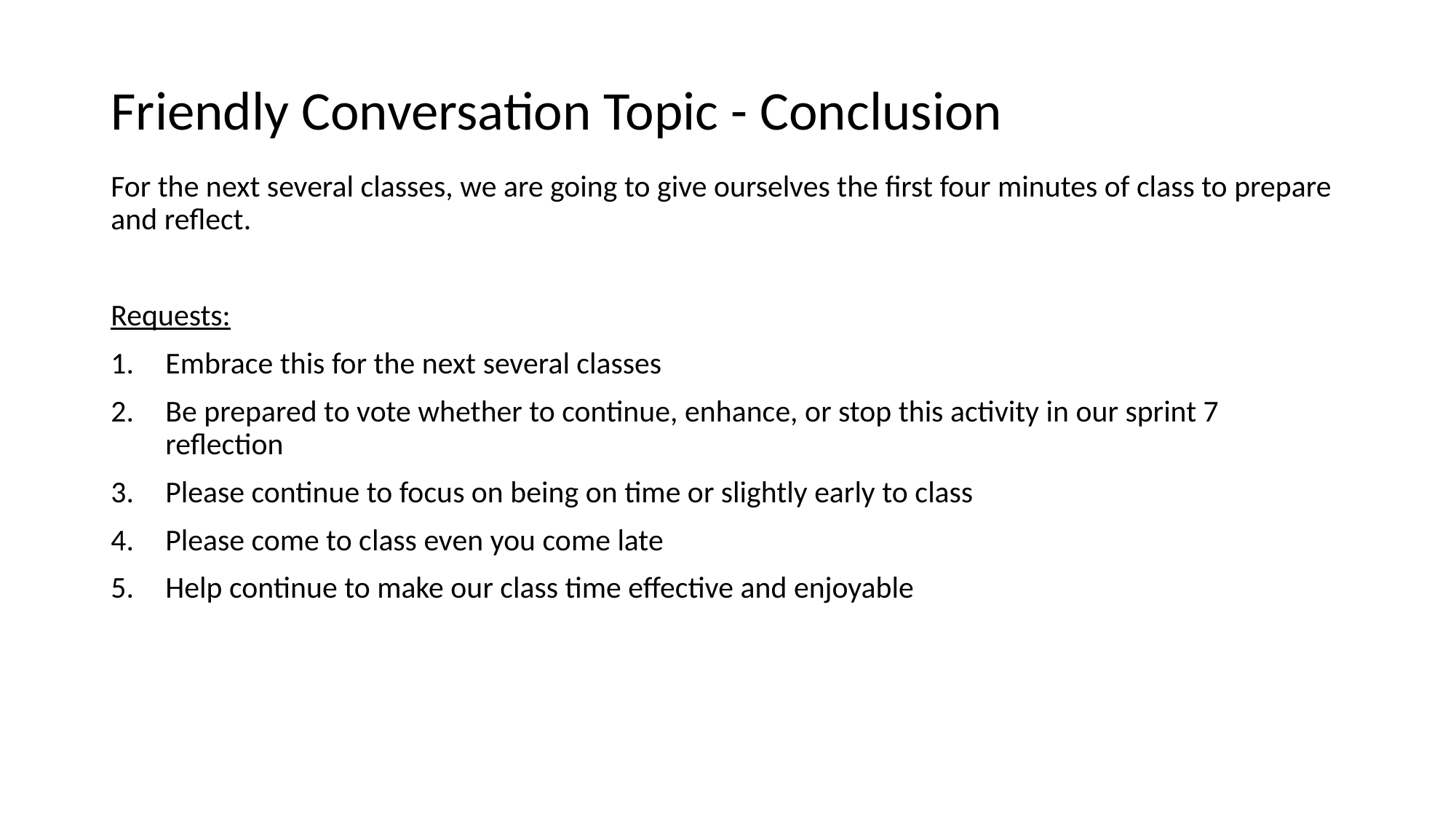

# Friendly Conversation Topic - Conclusion
For the next several classes, we are going to give ourselves the first four minutes of class to prepare and reflect.

Requests:
Embrace this for the next several classes
Be prepared to vote whether to continue, enhance, or stop this activity in our sprint 7 reflection
Please continue to focus on being on time or slightly early to class
Please come to class even you come late
Help continue to make our class time effective and enjoyable